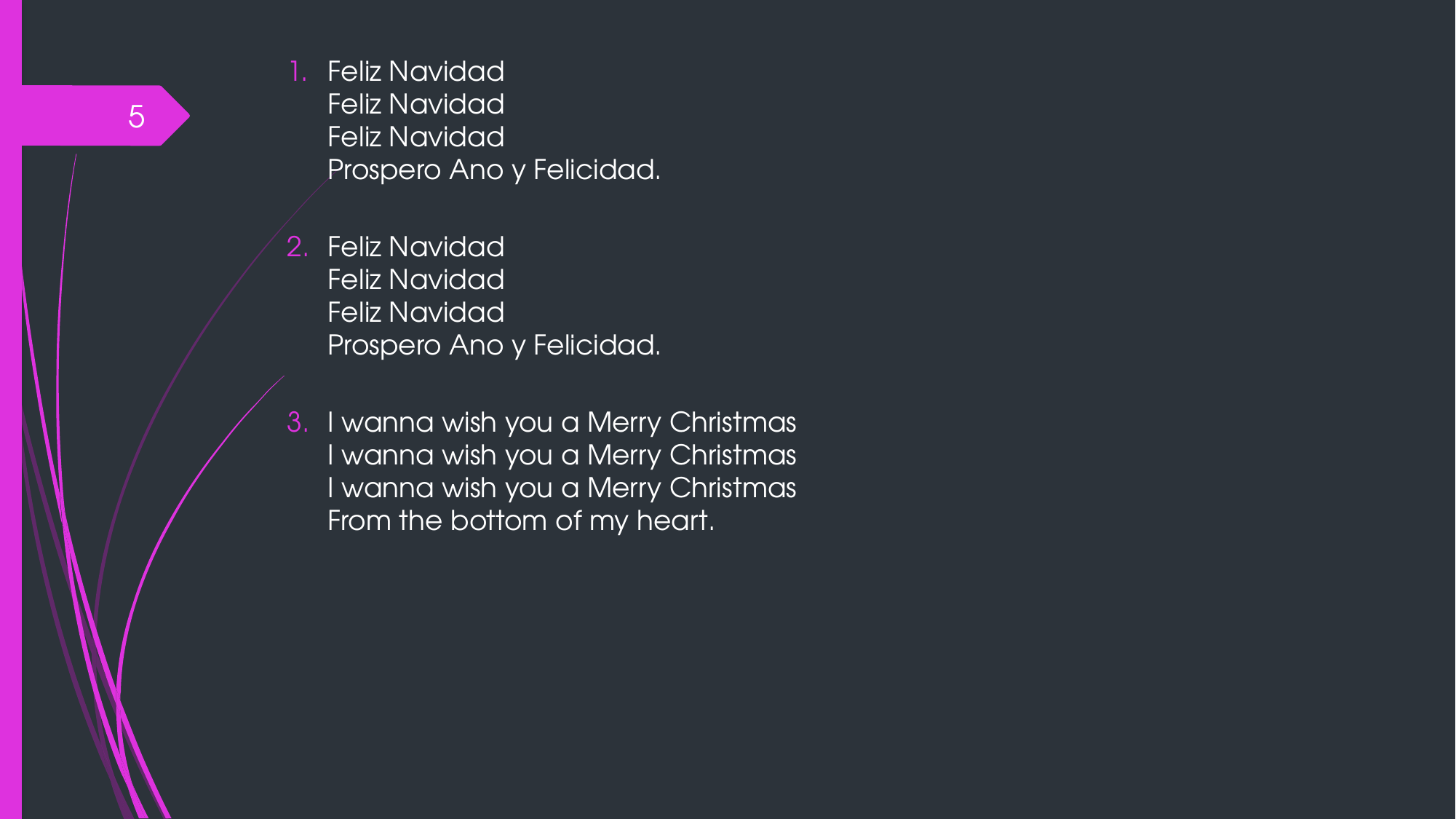

Feliz Navidad 
Feliz Navidad
Feliz Navidad
Prospero Ano y Felicidad.
Feliz Navidad
Feliz Navidad
Feliz Navidad
Prospero Ano y Felicidad.
I wanna wish you a Merry Christmas
I wanna wish you a Merry Christmas
I wanna wish you a Merry Christmas
From the bottom of my heart.
5